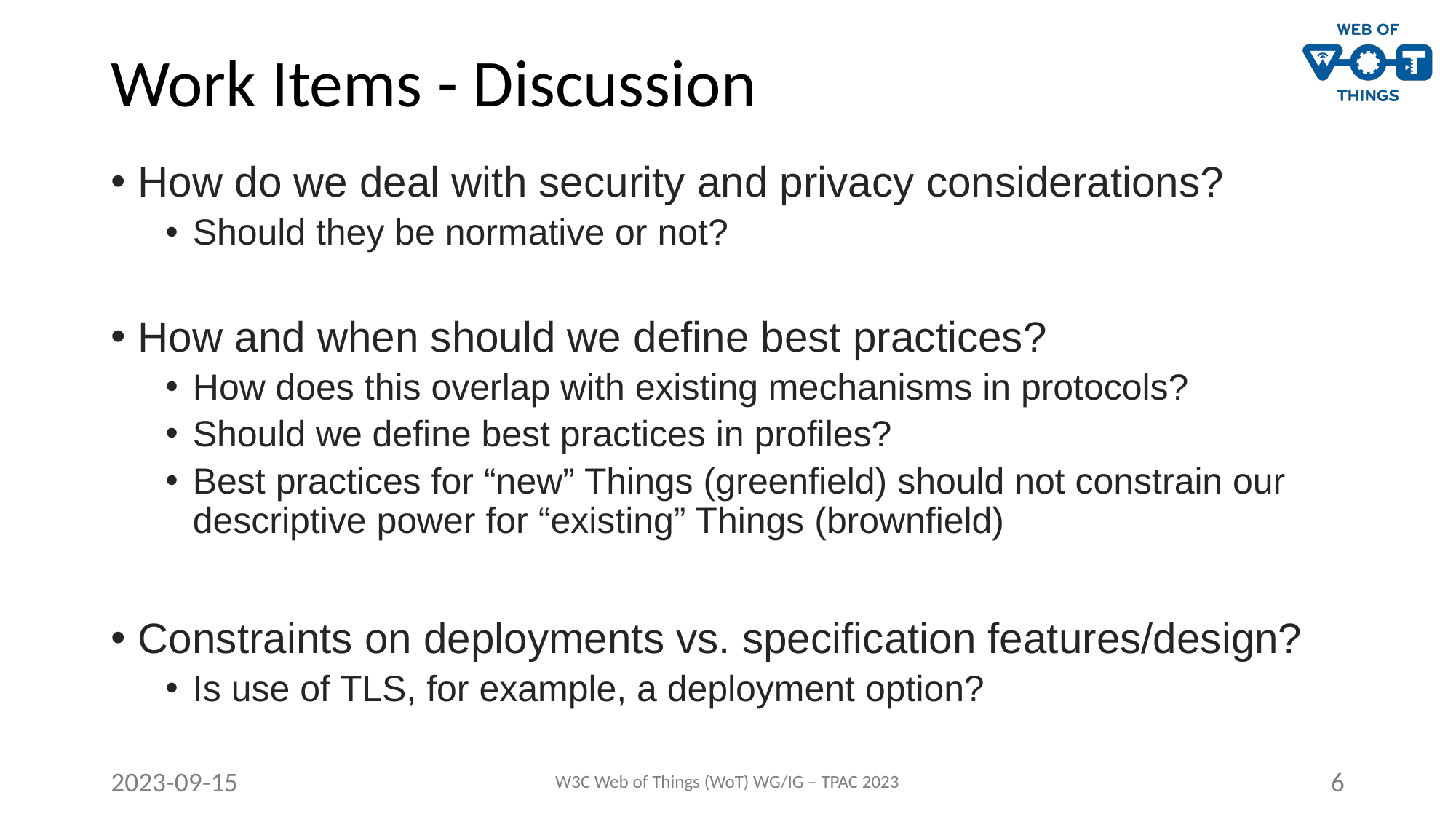

# Work Items - Discussion
How do we deal with security and privacy considerations?
Should they be normative or not?

How and when should we define best practices?
How does this overlap with existing mechanisms in protocols?
Should we define best practices in profiles?
Best practices for “new” Things (greenfield) should not constrain our descriptive power for “existing” Things (brownfield)

Constraints on deployments vs. specification features/design?
Is use of TLS, for example, a deployment option?
2023-09-15
W3C Web of Things (WoT) WG/IG – TPAC 2023
6